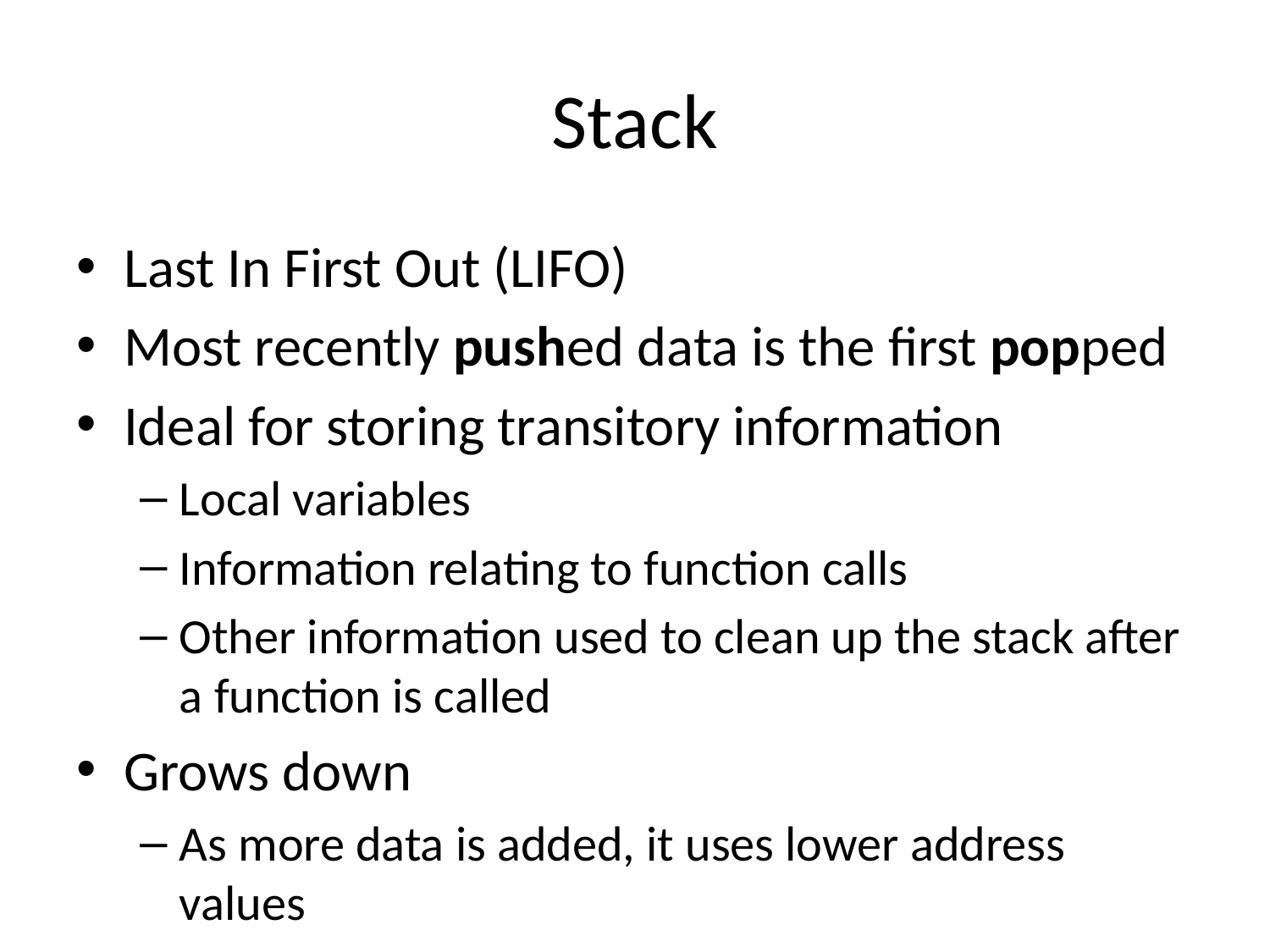

# Stack
Last In First Out (LIFO)
Most recently pushed data is the first popped
Ideal for storing transitory information
Local variables
Information relating to function calls
Other information used to clean up the stack after a function is called
Grows down
As more data is added, it uses lower address values